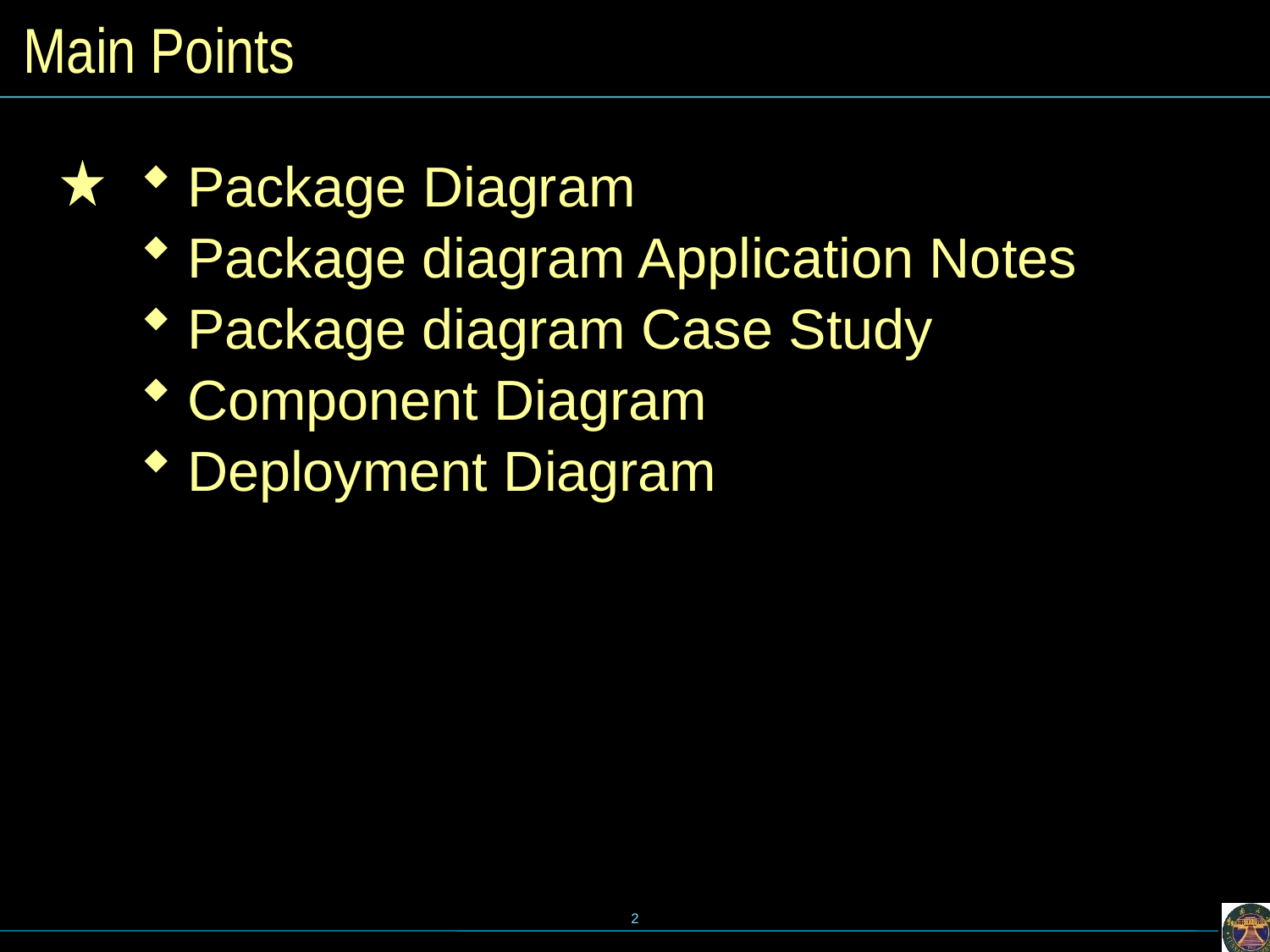

# Main Points

Package Diagram
Package diagram Application Notes
Package diagram Case Study
Component Diagram
Deployment Diagram